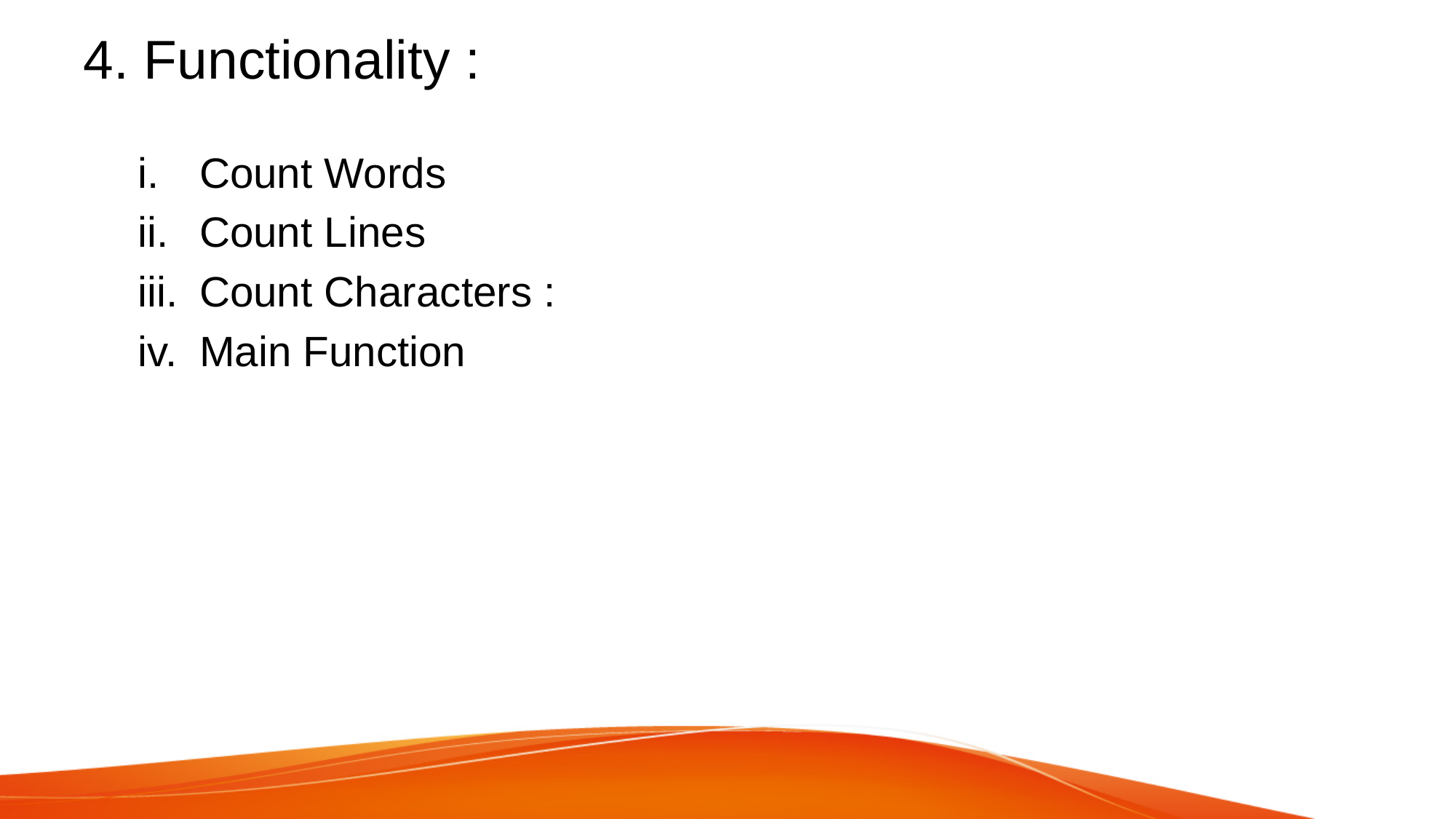

# 4. Functionality :
Count Words
Count Lines
Count Characters :
Main Function